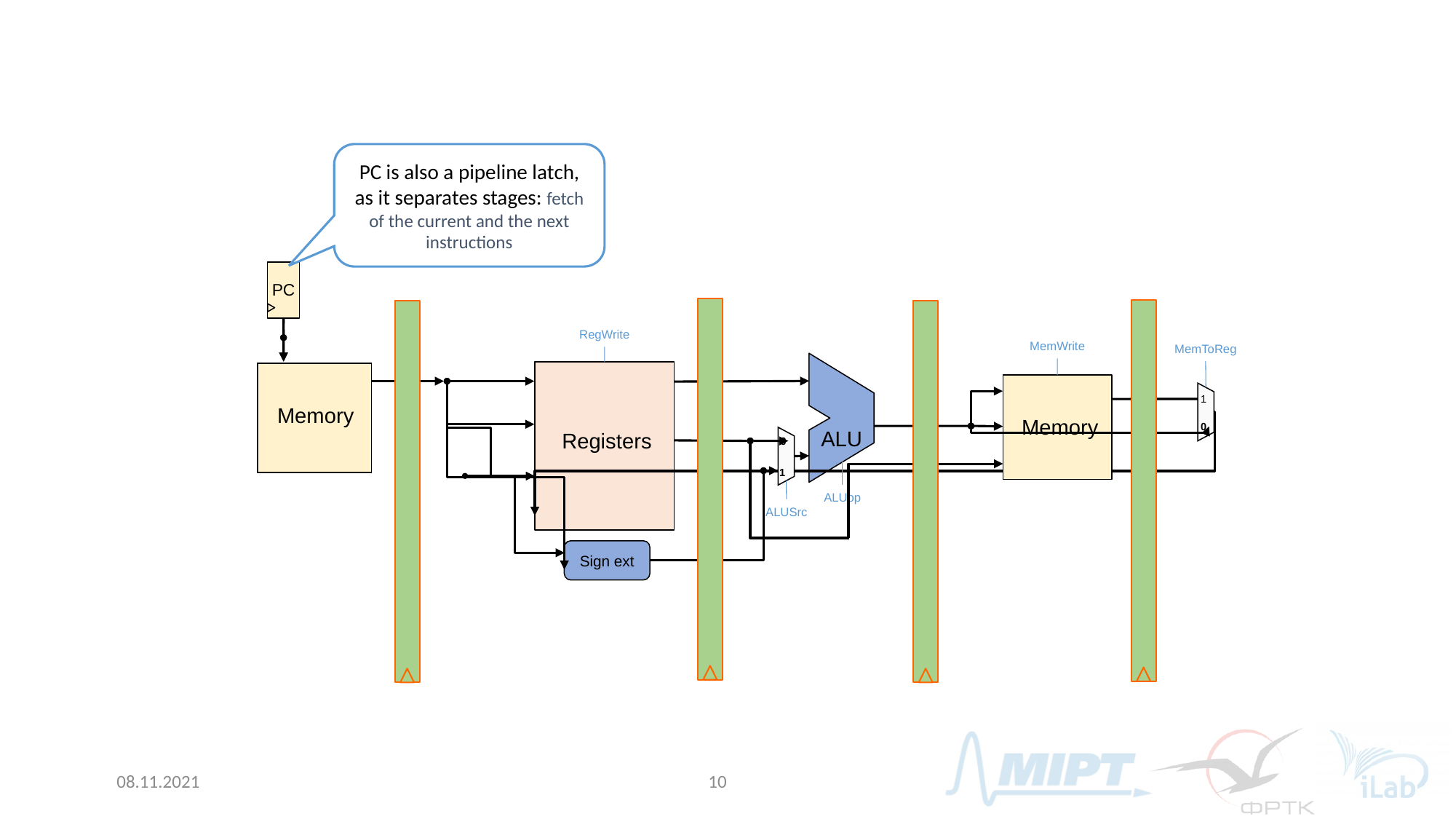

PC is also a pipeline latch, as it separates stages: fetch of the current and the next instructions

PC

RegWrite
MemWrite

MemToReg

ALU

Registers

Memory

Memory

Memory

1

0

0

1

ALUop
ALUSrc

Sign ext
08.11.2021
10